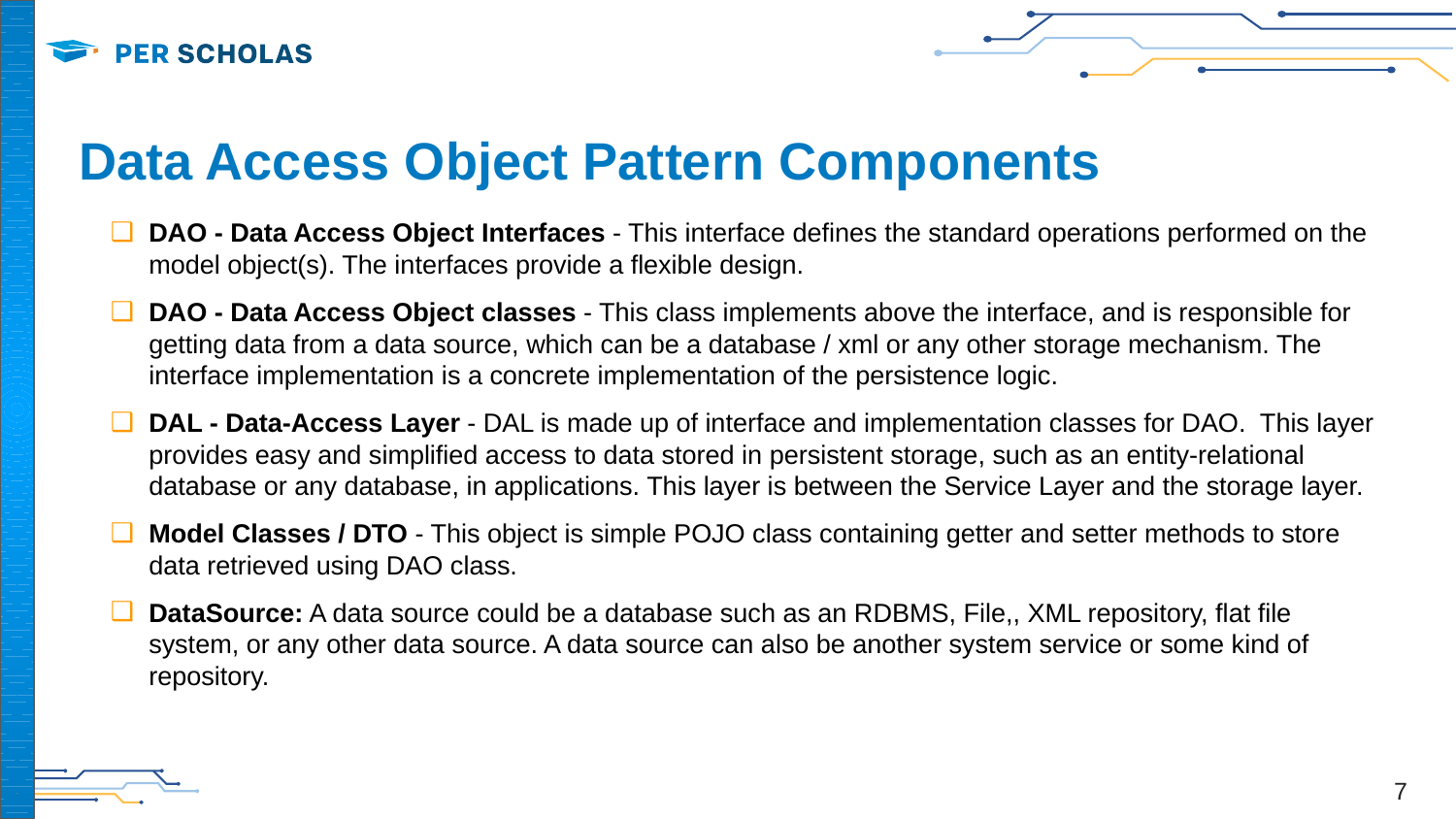

# Data Access Object Pattern Components
DAO - Data Access Object Interfaces - This interface defines the standard operations performed on the model object(s). The interfaces provide a flexible design.
DAO - Data Access Object classes - This class implements above the interface, and is responsible for getting data from a data source, which can be a database / xml or any other storage mechanism. The interface implementation is a concrete implementation of the persistence logic.
DAL - Data-Access Layer - DAL is made up of interface and implementation classes for DAO.  This layer provides easy and simplified access to data stored in persistent storage, such as an entity-relational database or any database, in applications. This layer is between the Service Layer and the storage layer.
Model Classes / DTO - This object is simple POJO class containing getter and setter methods to store data retrieved using DAO class.
DataSource: A data source could be a database such as an RDBMS, File,, XML repository, flat file system, or any other data source. A data source can also be another system service or some kind of repository.
7